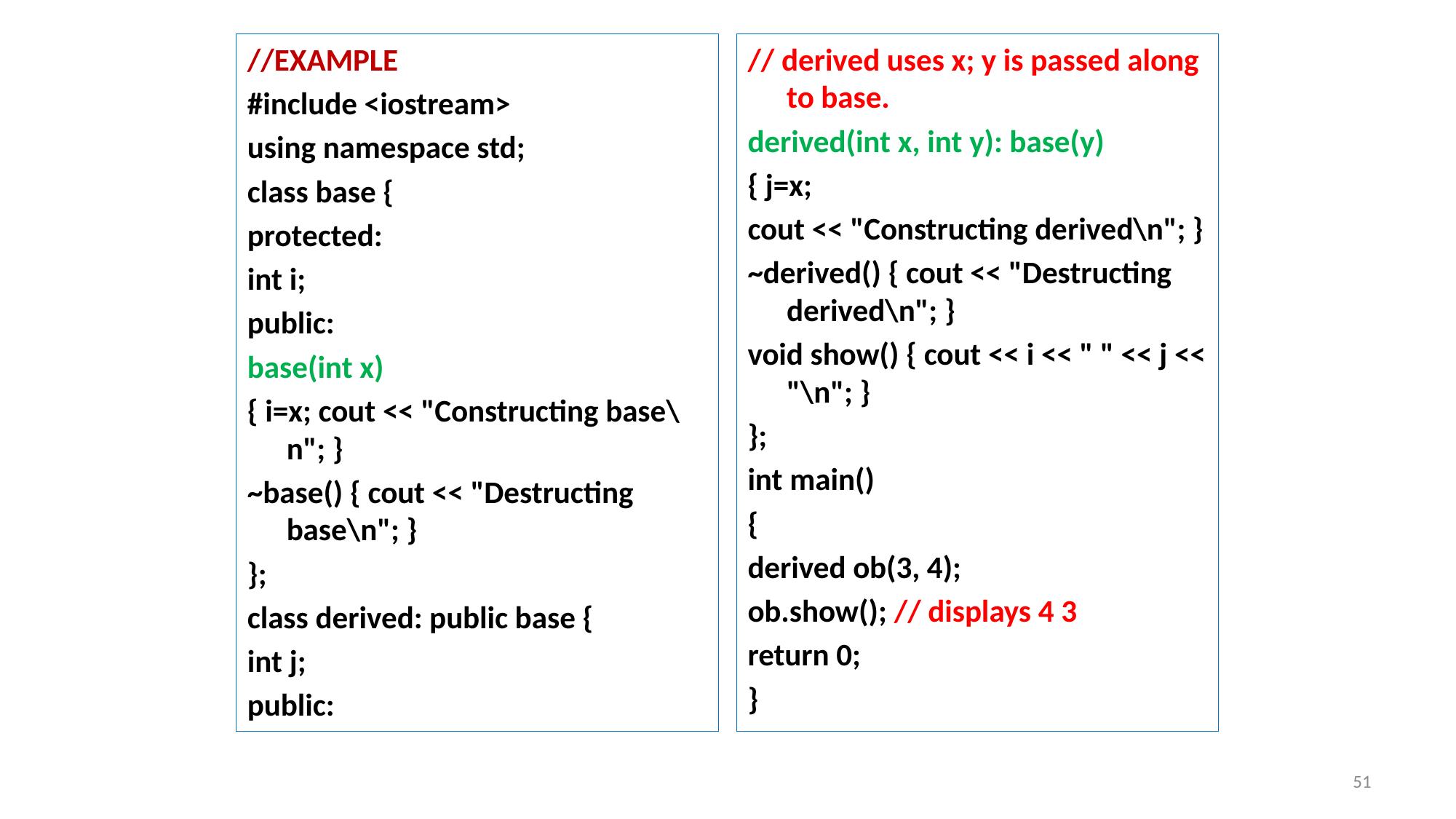

//EXAMPLE
#include <iostream>
using namespace std;
class base {
protected:
int i;
public:
base(int x)
{ i=x; cout << "Constructing base\n"; }
~base() { cout << "Destructing base\n"; }
};
class derived: public base {
int j;
public:

// derived uses x; y is passed along to base.
derived(int x, int y): base(y)
{ j=x;
cout << "Constructing derived\n"; }
~derived() { cout << "Destructing derived\n"; }
void show() { cout << i << " " << j << "\n"; }
};
int main()
{
derived ob(3, 4);
ob.show(); // displays 4 3
return 0;
}

51